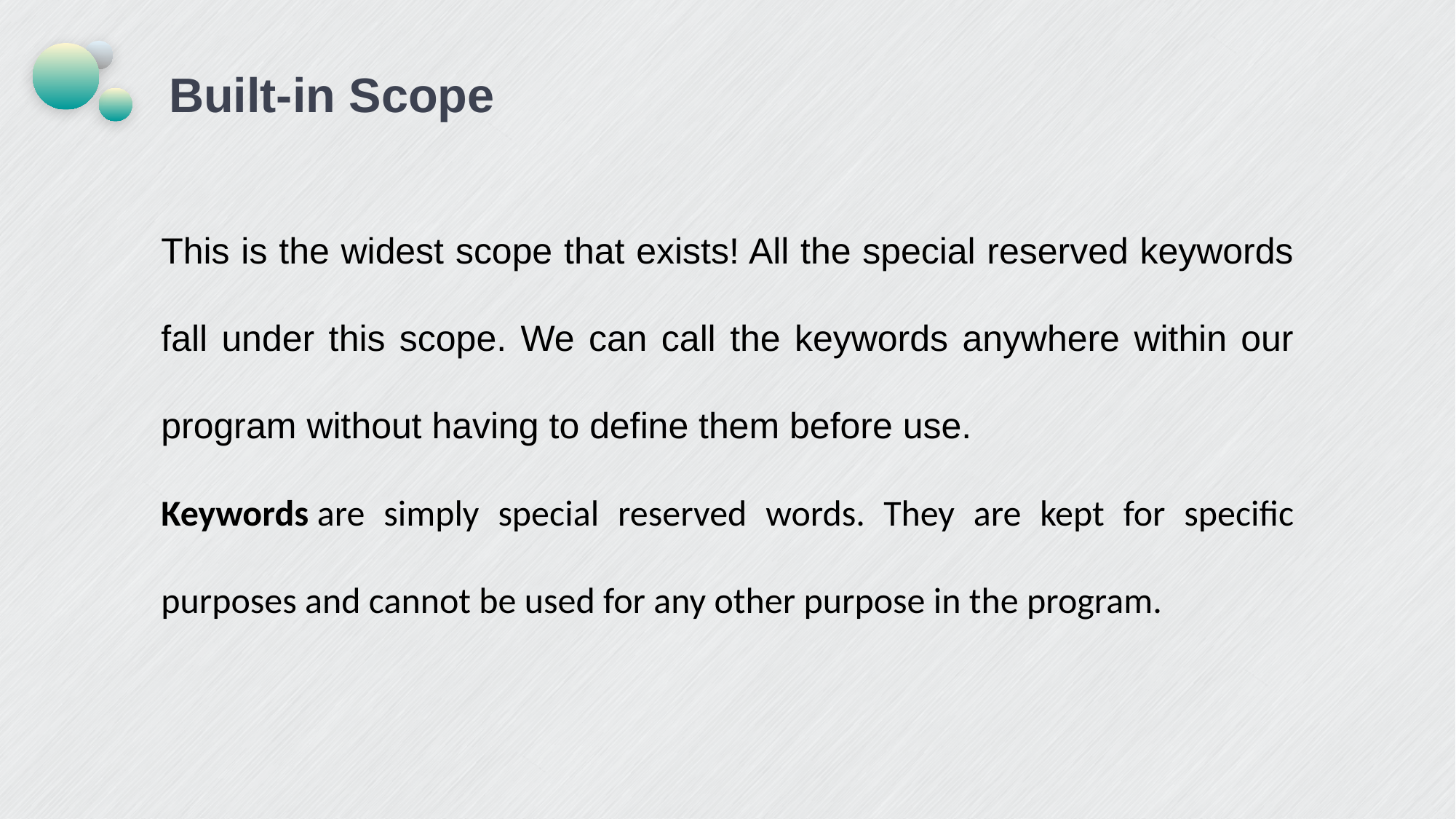

Built-in Scope
This is the widest scope that exists! All the special reserved keywords fall under this scope. We can call the keywords anywhere within our program without having to define them before use.
Keywords are simply special reserved words. They are kept for specific purposes and cannot be used for any other purpose in the program.